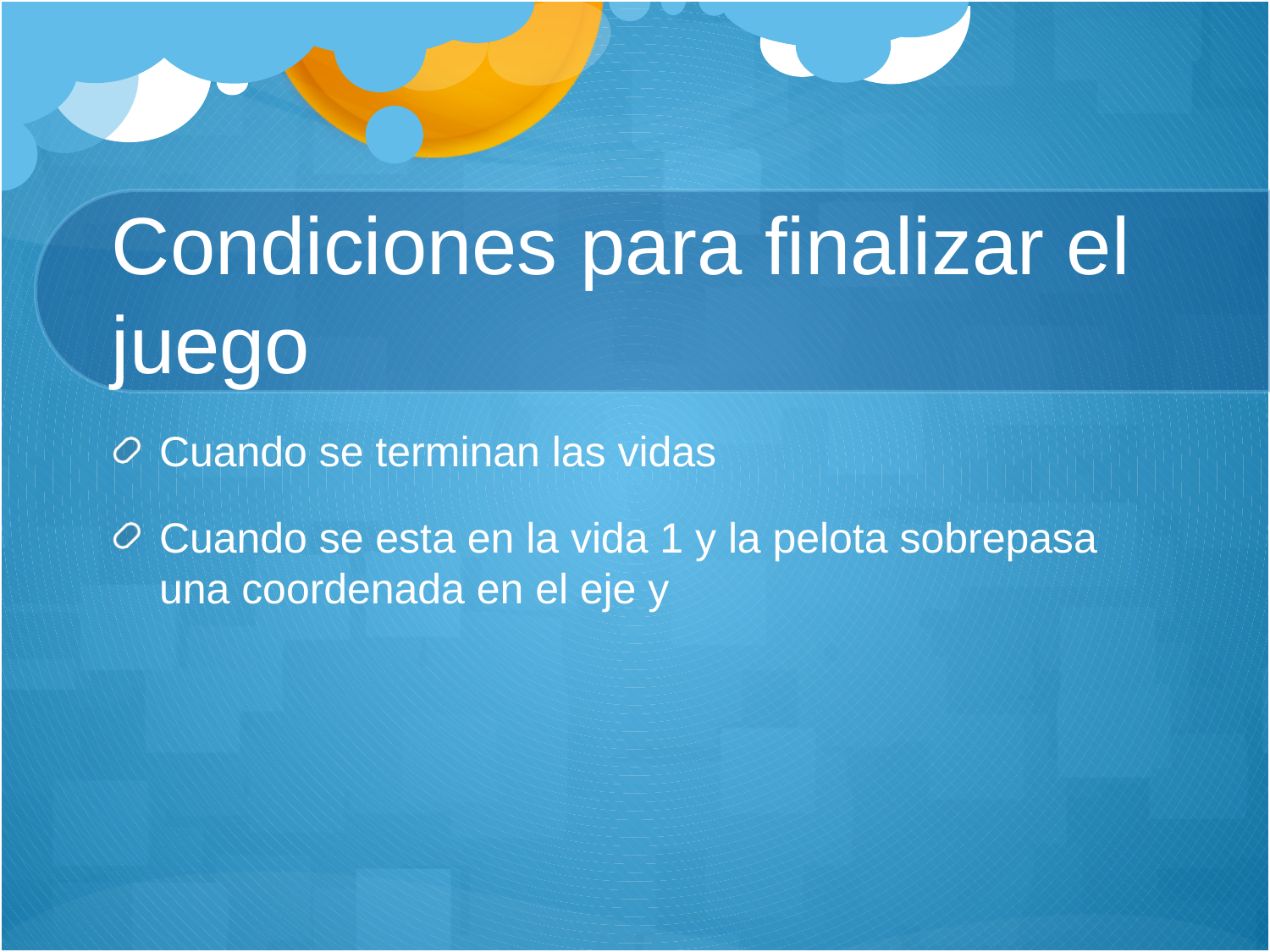

# Condiciones para finalizar el juego
Cuando se terminan las vidas
Cuando se esta en la vida 1 y la pelota sobrepasa una coordenada en el eje y